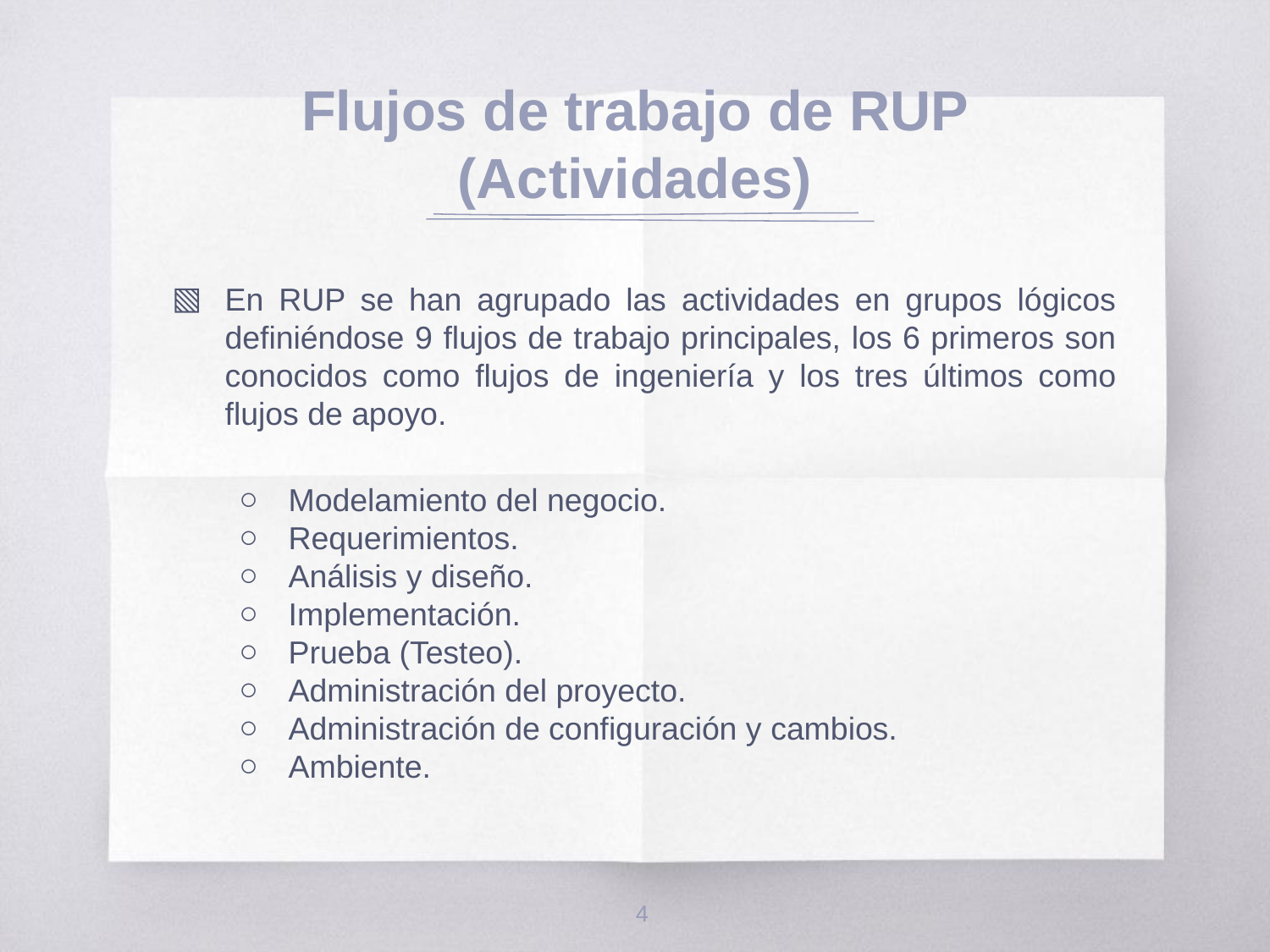

# Flujos de trabajo de RUP (Actividades)
En RUP se han agrupado las actividades en grupos lógicos definiéndose 9 flujos de trabajo principales, los 6 primeros son conocidos como flujos de ingeniería y los tres últimos como flujos de apoyo.

Modelamiento del negocio.
Requerimientos.
Análisis y diseño.
Implementación.
Prueba (Testeo).
Administración del proyecto.
Administración de configuración y cambios.
Ambiente.
4